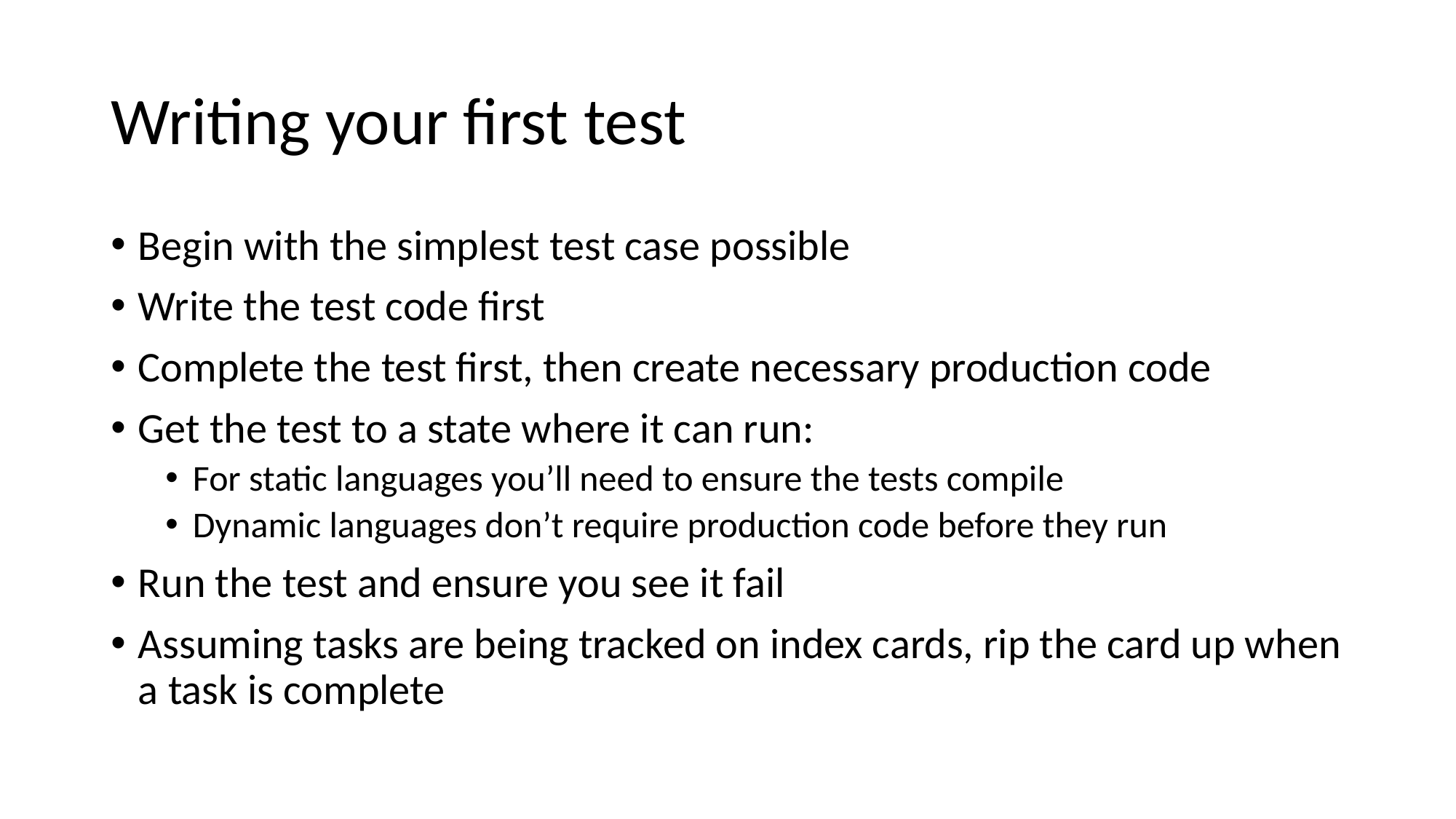

# Writing your first test
Begin with the simplest test case possible
Write the test code first
Complete the test first, then create necessary production code
Get the test to a state where it can run:
For static languages you’ll need to ensure the tests compile
Dynamic languages don’t require production code before they run
Run the test and ensure you see it fail
Assuming tasks are being tracked on index cards, rip the card up when a task is complete